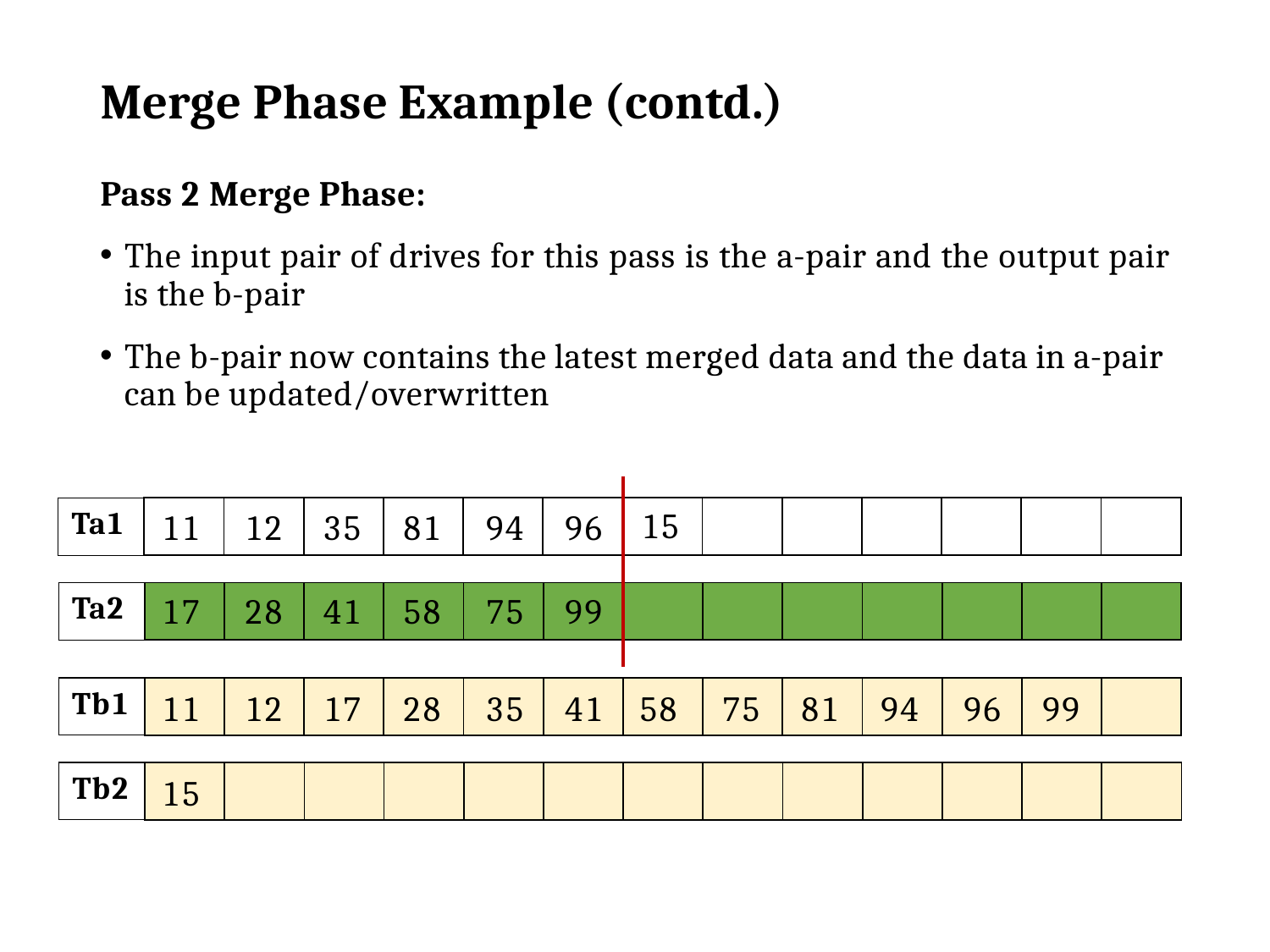

# Merge Phase Example (contd.)
Pass 2 Merge Phase:
The input pair of drives for this pass is the a-pair and the output pair is the b-pair
The b-pair now contains the latest merged data and the data in a-pair can be updated/overwritten
15
| Ta1 |  |  |  |  |  |  |  |  |  |  |  |  |  |
| --- | --- | --- | --- | --- | --- | --- | --- | --- | --- | --- | --- | --- | --- |
11
12
35
81
94
96
17
28
41
58
75
99
| Ta2 |  |  |  |  |  |  |  |  |  |  |  |  |  |
| --- | --- | --- | --- | --- | --- | --- | --- | --- | --- | --- | --- | --- | --- |
| Tb1 |  |  |  |  |  |  |  |  |  |  |  |  |  |
| --- | --- | --- | --- | --- | --- | --- | --- | --- | --- | --- | --- | --- | --- |
11
12
17
28
35
41
58
75
81
94
96
99
| Tb2 |  |  |  |  |  |  |  |  |  |  |  |  |  |
| --- | --- | --- | --- | --- | --- | --- | --- | --- | --- | --- | --- | --- | --- |
15